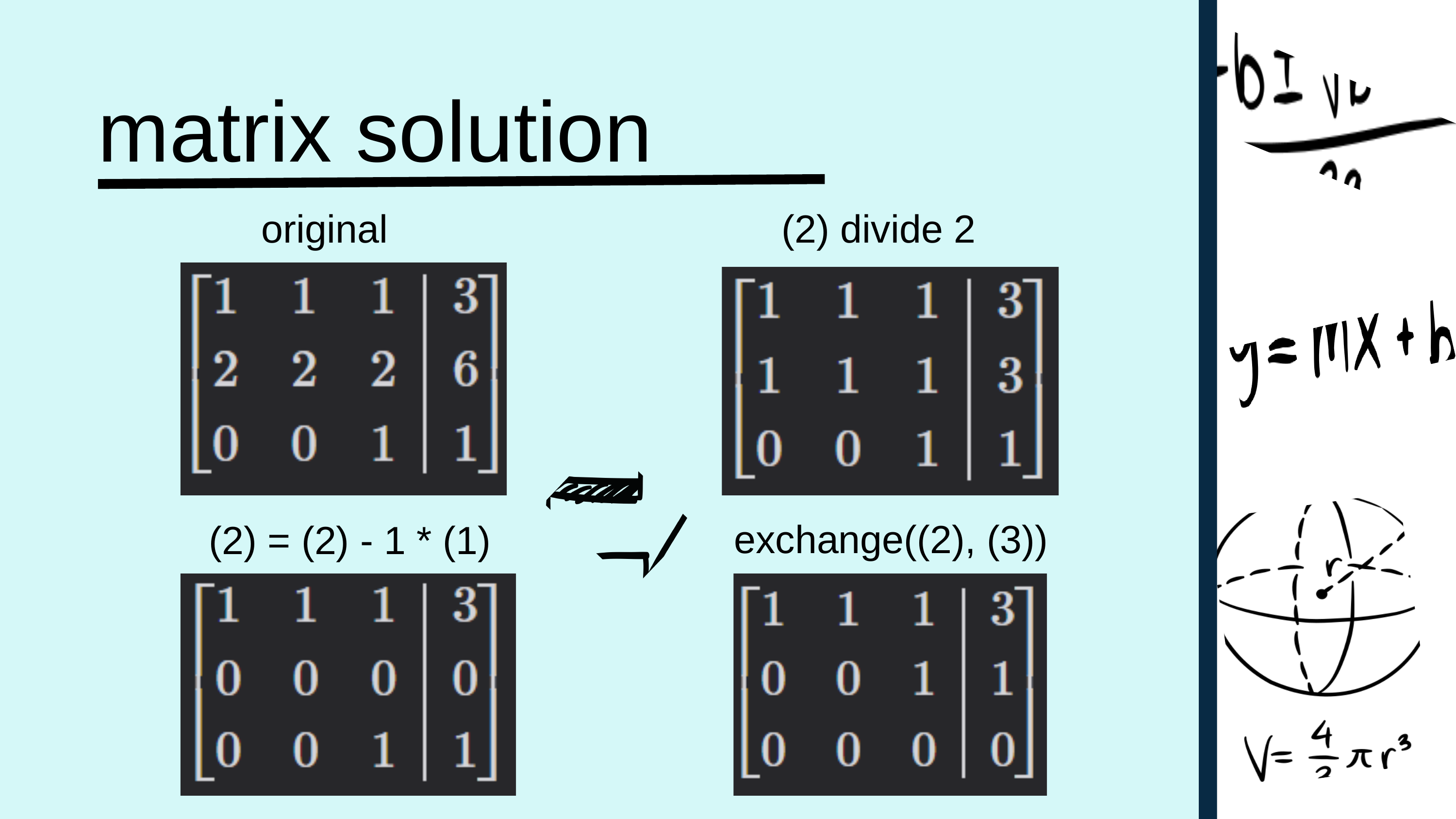

matrix solution

original
(2) divide 2

exchange((2), (3))
(2) = (2) - 1 * (1)